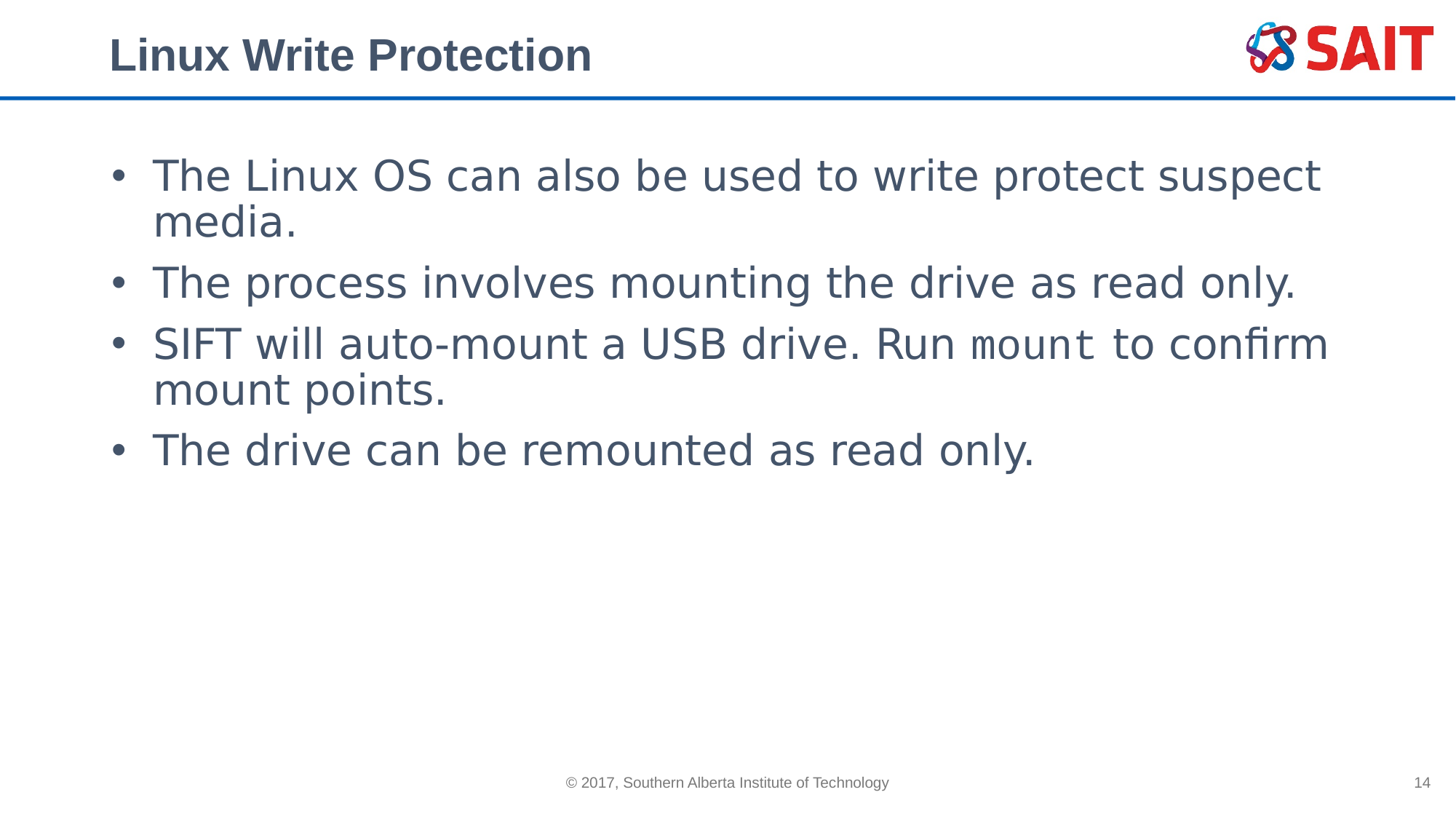

# Linux Write Protection
The Linux OS can also be used to write protect suspect media.
The process involves mounting the drive as read only.
SIFT will auto-mount a USB drive. Run mount to confirm mount points.
The drive can be remounted as read only.